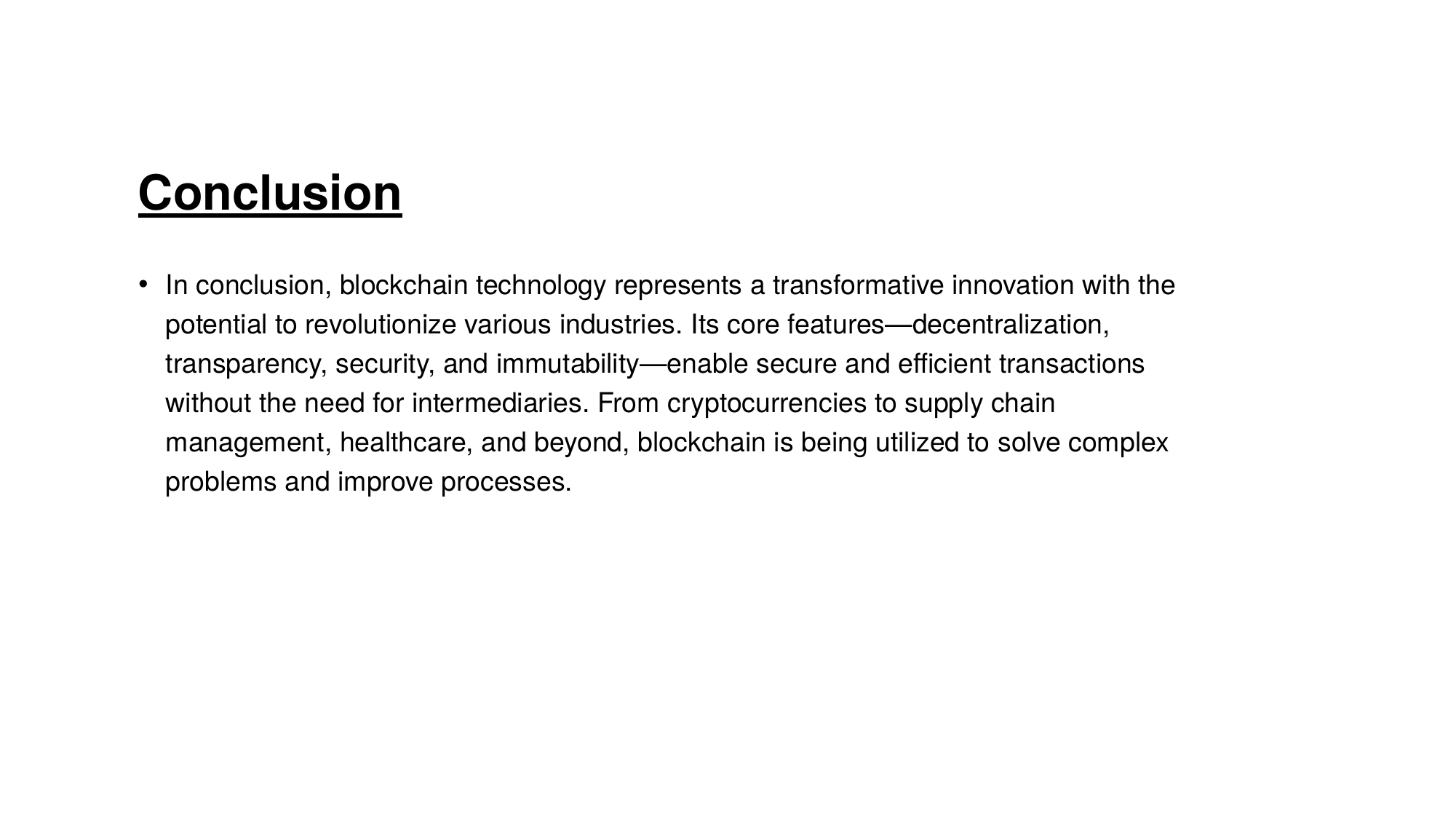

# Conclusion
In conclusion, blockchain technology represents a transformative innovation with the potential to revolutionize various industries. Its core features—decentralization, transparency, security, and immutability—enable secure and efficient transactions without the need for intermediaries. From cryptocurrencies to supply chain management, healthcare, and beyond, blockchain is being utilized to solve complex problems and improve processes.